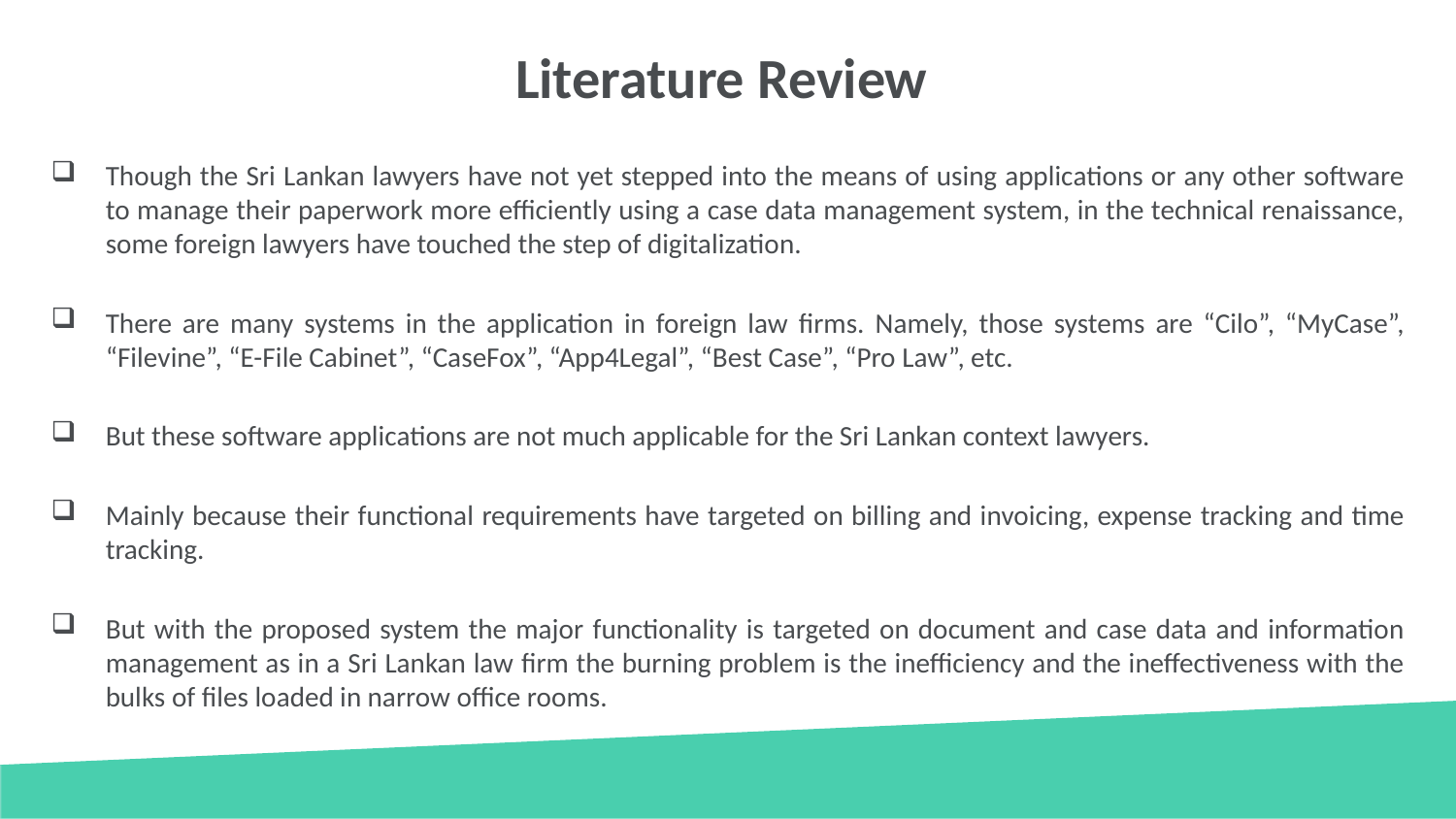

# Literature Review

Though the Sri Lankan lawyers have not yet stepped into the means of using applications or any other software to manage their paperwork more efficiently using a case data management system, in the technical renaissance, some foreign lawyers have touched the step of digitalization.

There are many systems in the application in foreign law firms. Namely, those systems are “Cilo”, “MyCase”, “Filevine”, “E-File Cabinet”, “CaseFox”, “App4Legal”, “Best Case”, “Pro Law”, etc.

But these software applications are not much applicable for the Sri Lankan context lawyers.

Mainly because their functional requirements have targeted on billing and invoicing, expense tracking and time tracking.

But with the proposed system the major functionality is targeted on document and case data and information management as in a Sri Lankan law firm the burning problem is the inefficiency and the ineffectiveness with the bulks of files loaded in narrow office rooms.